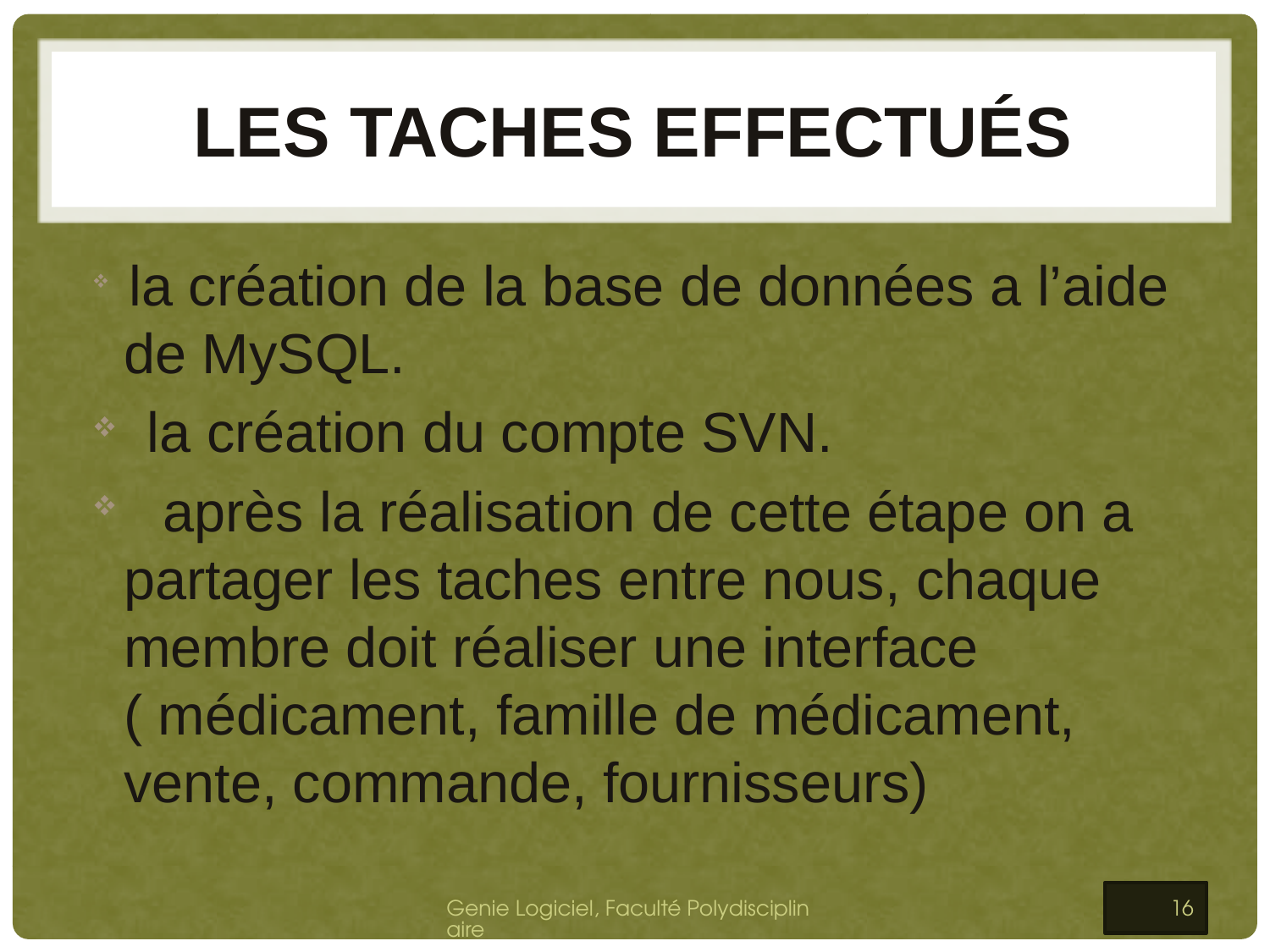

# Les taches effectués
 la création de la base de données a l’aide de MySQL.
  la création du compte SVN.
   après la réalisation de cette étape on a partager les taches entre nous, chaque membre doit réaliser une interface ( médicament, famille de médicament, vente, commande, fournisseurs)

Genie Logiciel, Faculté Polydisciplinaire
16